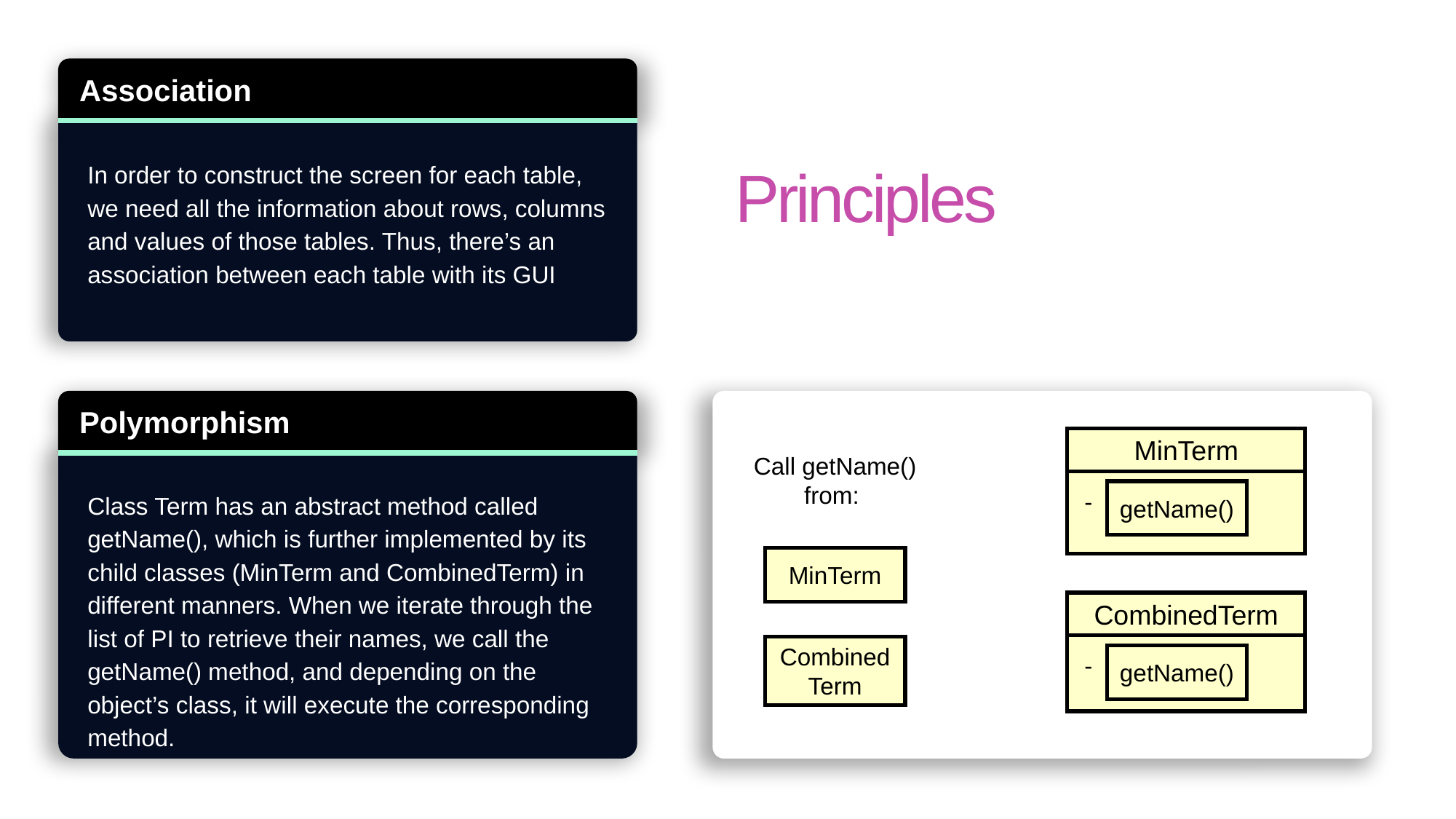

Association

In order to construct the screen for each table, we need all the information about rows, columns and values of those tables. Thus, there’s an association between each table with its GUI
Principles

Polymorphism

Class Term has an abstract method called getName(), which is further implemented by its child classes (MinTerm and CombinedTerm) in different manners. When we iterate through the list of PI to retrieve their names, we call the getName() method, and depending on the object’s class, it will execute the corresponding method.
MinTerm

-  getName()
Call getName()
from:
getName()
MinTerm
CombinedTerm

-  getName()
CombinedTerm
getName()